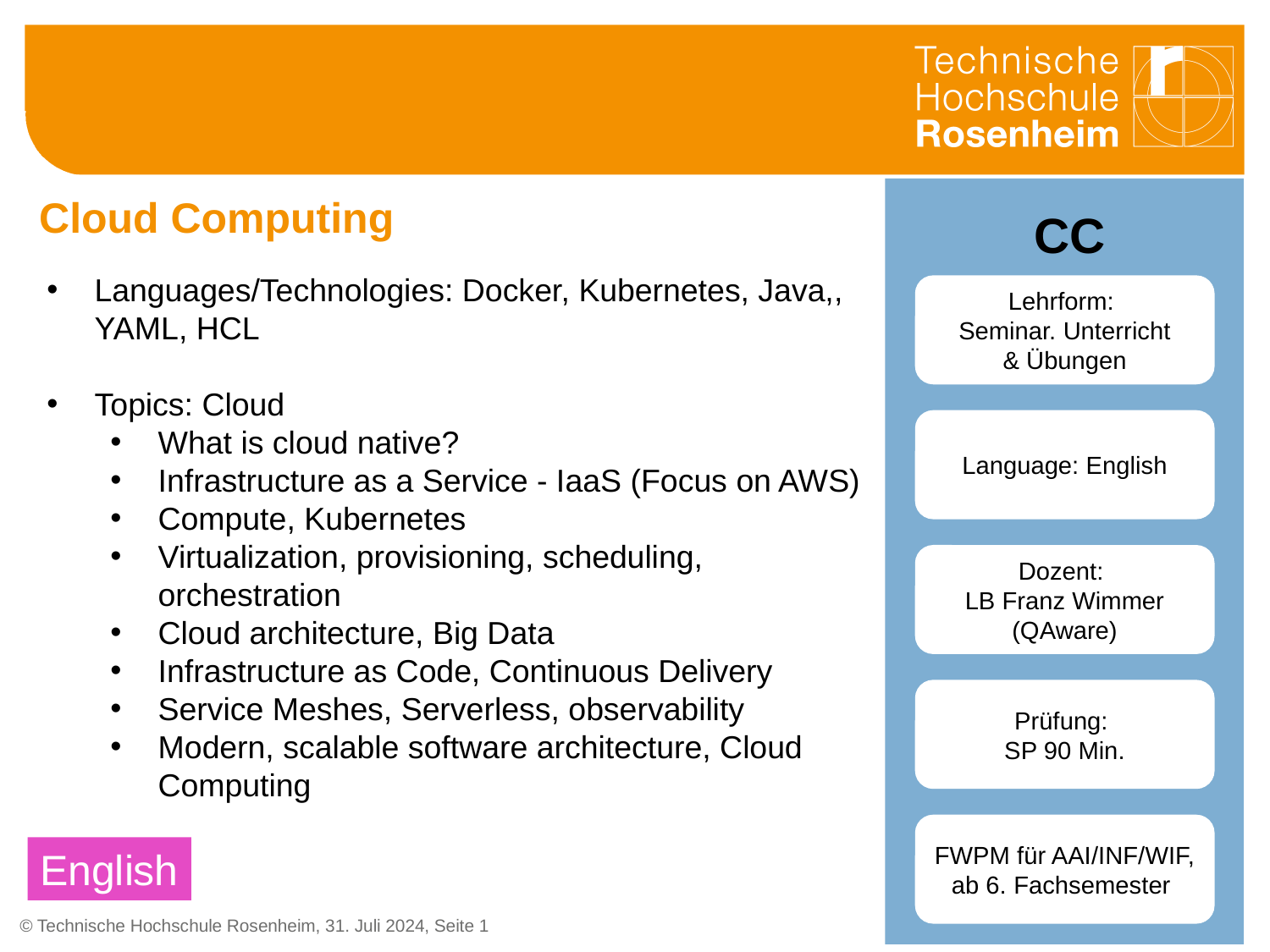

Cloud Computing

# CC
Languages/Technologies: Docker, Kubernetes, Java,, YAML, HCL

Topics: Cloud
What is cloud native?
Infrastructure as a Service - IaaS (Focus on AWS)
Compute, Kubernetes
Virtualization, provisioning, scheduling, orchestration
Cloud architecture, Big Data
Infrastructure as Code, Continuous Delivery
Service Meshes, Serverless, observability
Modern, scalable software architecture, Cloud Computing
Lehrform:
Seminar. Unterricht
& Übungen
Language: English
Dozent:
LB Franz Wimmer
(QAware)
Prüfung:
SP 90 Min.
FWPM für AAI/INF/WIF, ab 6. Fachsemester
English